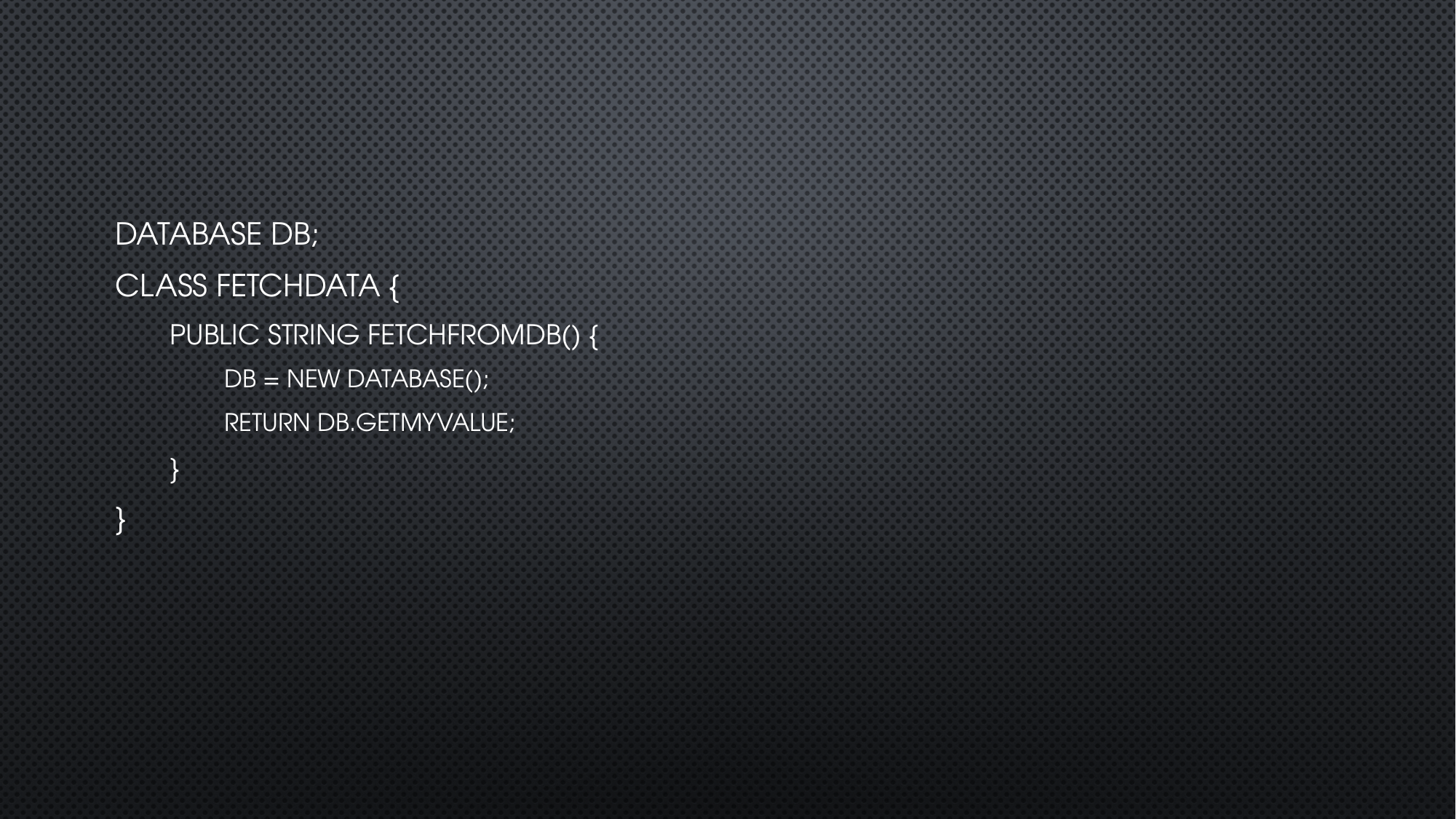

Database db;
class FetchData {
public String fetchFromDB() {
db = new Database();
return db.getMyValue;
}
}